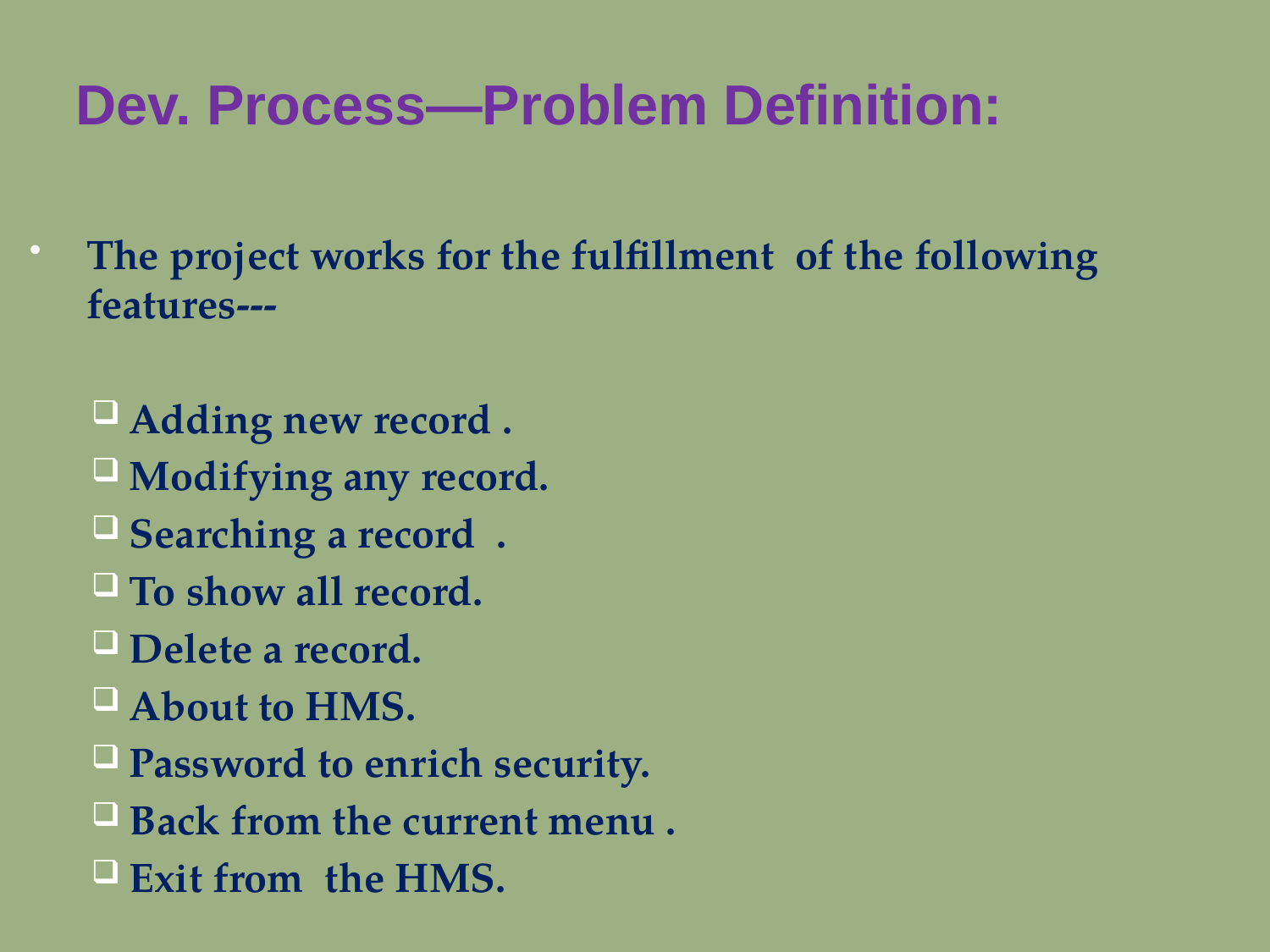

# Dev. Process—Problem Definition:
The project works for the fulfillment  of the following features---

Adding new record .
Modifying any record.
Searching a record  .
To show all record.
Delete a record.
About to HMS.
Password to enrich security.
Back from the current menu .
Exit from  the HMS.